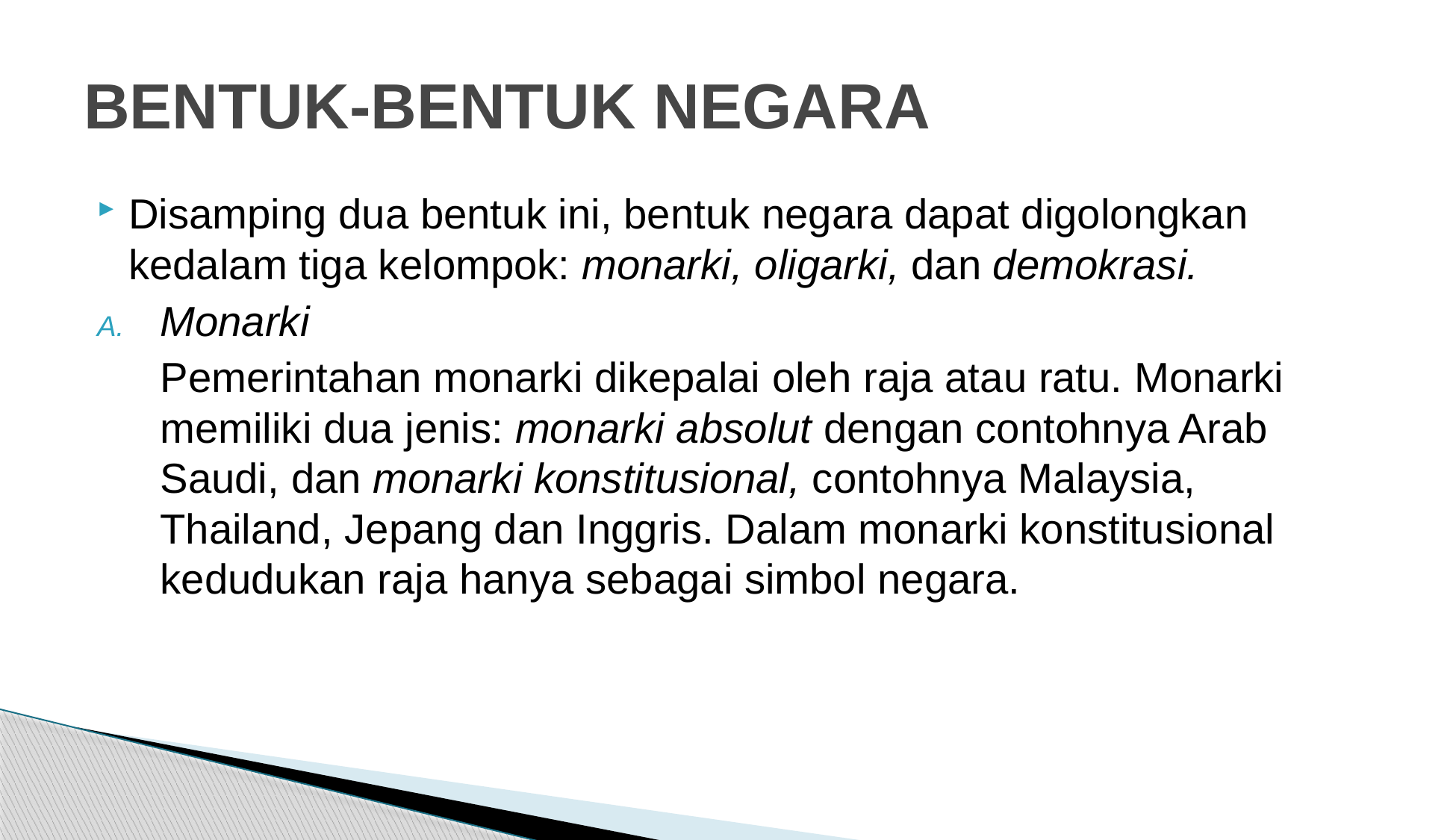

# BENTUK-BENTUK NEGARA
Disamping dua bentuk ini, bentuk negara dapat digolongkan kedalam tiga kelompok: monarki, oligarki, dan demokrasi.
Monarki
	Pemerintahan monarki dikepalai oleh raja atau ratu. Monarki memiliki dua jenis: monarki absolut dengan contohnya Arab Saudi, dan monarki konstitusional, contohnya Malaysia, Thailand, Jepang dan Inggris. Dalam monarki konstitusional kedudukan raja hanya sebagai simbol negara.